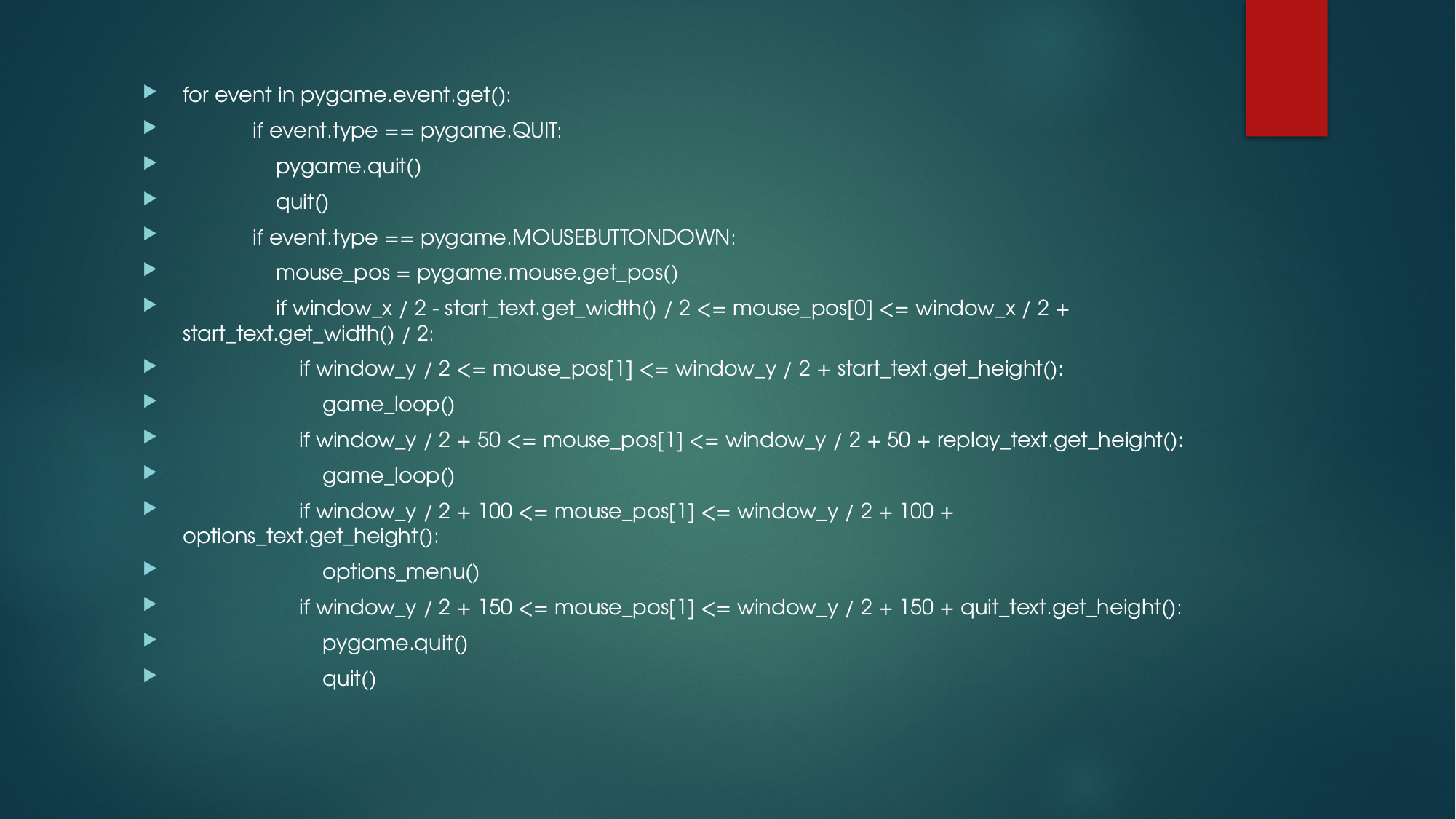

for event in pygame.event.get():
            if event.type == pygame.QUIT:
                pygame.quit()
                quit()
            if event.type == pygame.MOUSEBUTTONDOWN:
                mouse_pos = pygame.mouse.get_pos()
                if window_x / 2 - start_text.get_width() / 2 <= mouse_pos[0] <= window_x / 2 + start_text.get_width() / 2:
                    if window_y / 2 <= mouse_pos[1] <= window_y / 2 + start_text.get_height():
                        game_loop()
                    if window_y / 2 + 50 <= mouse_pos[1] <= window_y / 2 + 50 + replay_text.get_height():
                        game_loop()
                    if window_y / 2 + 100 <= mouse_pos[1] <= window_y / 2 + 100 + options_text.get_height():
                        options_menu()
                    if window_y / 2 + 150 <= mouse_pos[1] <= window_y / 2 + 150 + quit_text.get_height():
                        pygame.quit()
                        quit()